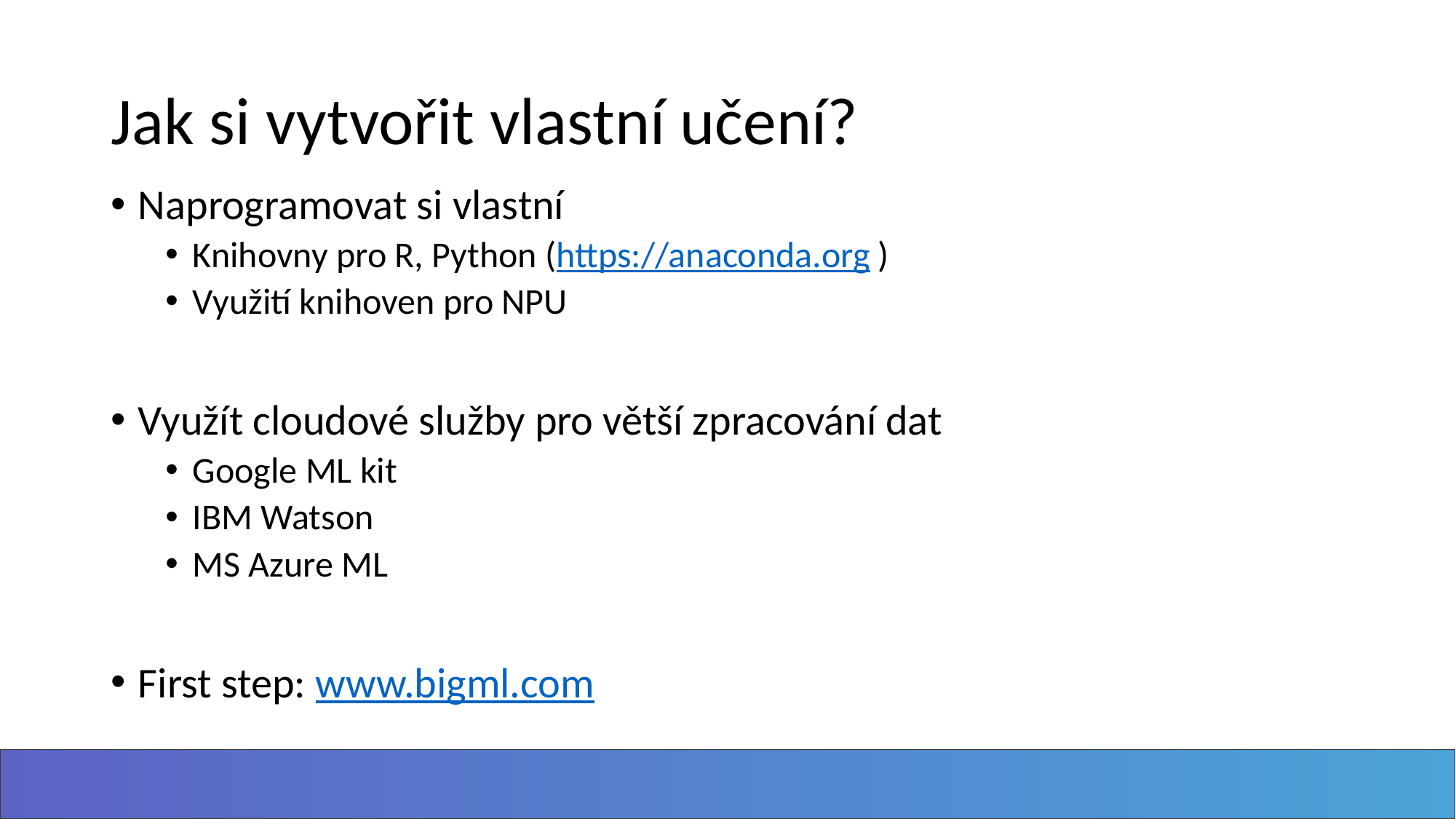

# Jak si vytvořit vlastní učení?
Naprogramovat si vlastní
Knihovny pro R, Python (https://anaconda.org )
Využití knihoven pro NPU

Využít cloudové služby pro větší zpracování dat
Google ML kit
IBM Watson
MS Azure ML

First step: www.bigml.com